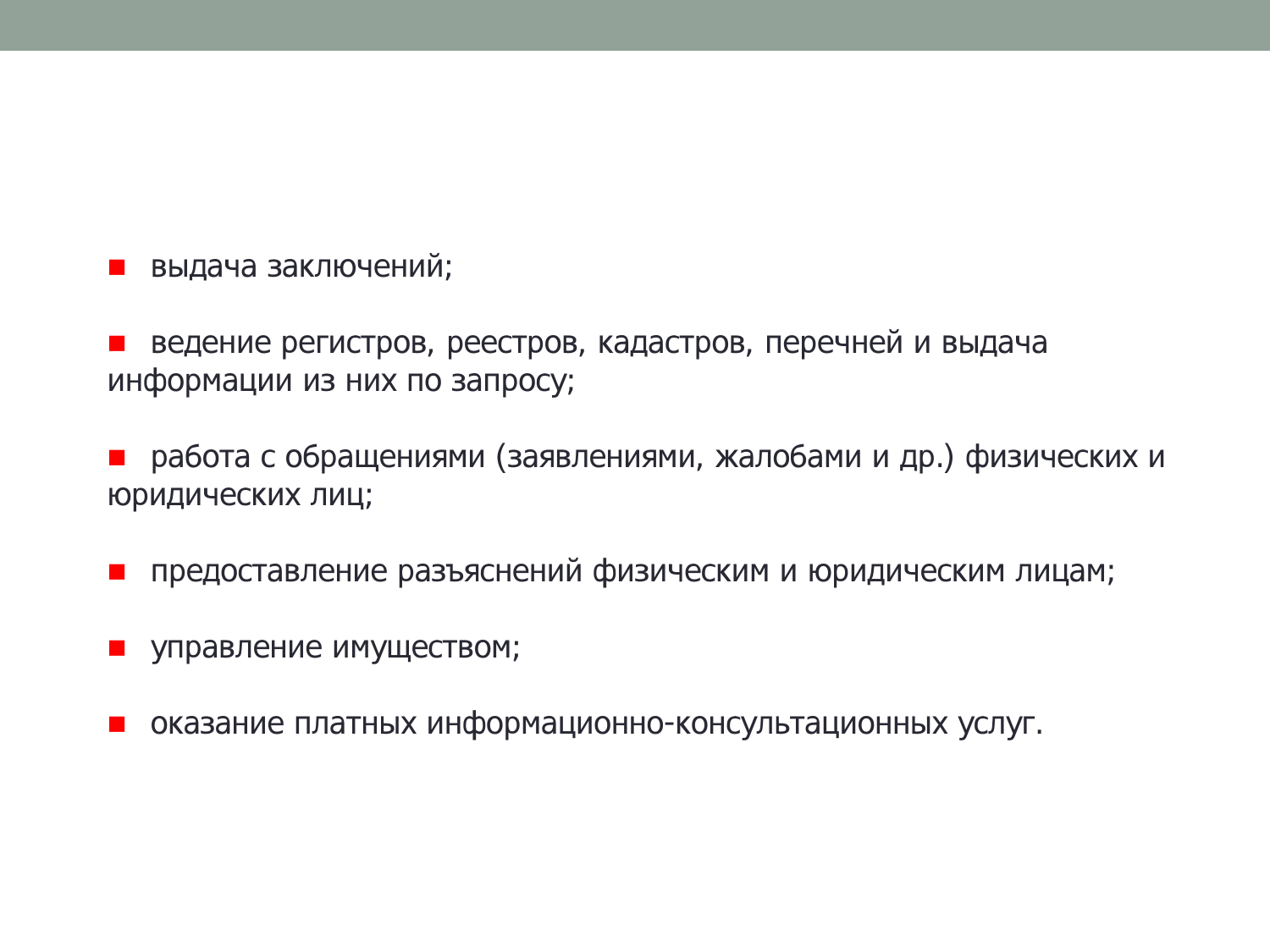

■   выдача заключений;

■   ведение регистров, реестров, кадастров, перечней и выдача информации из них по запросу;

■   работа с обращениями (заявлениями, жалобами и др.) физических и юридических лиц;

■   предоставление разъяснений физическим и юридическим лицам;

■   управление имуществом;

■   оказание платных информационно-консультационных услуг.